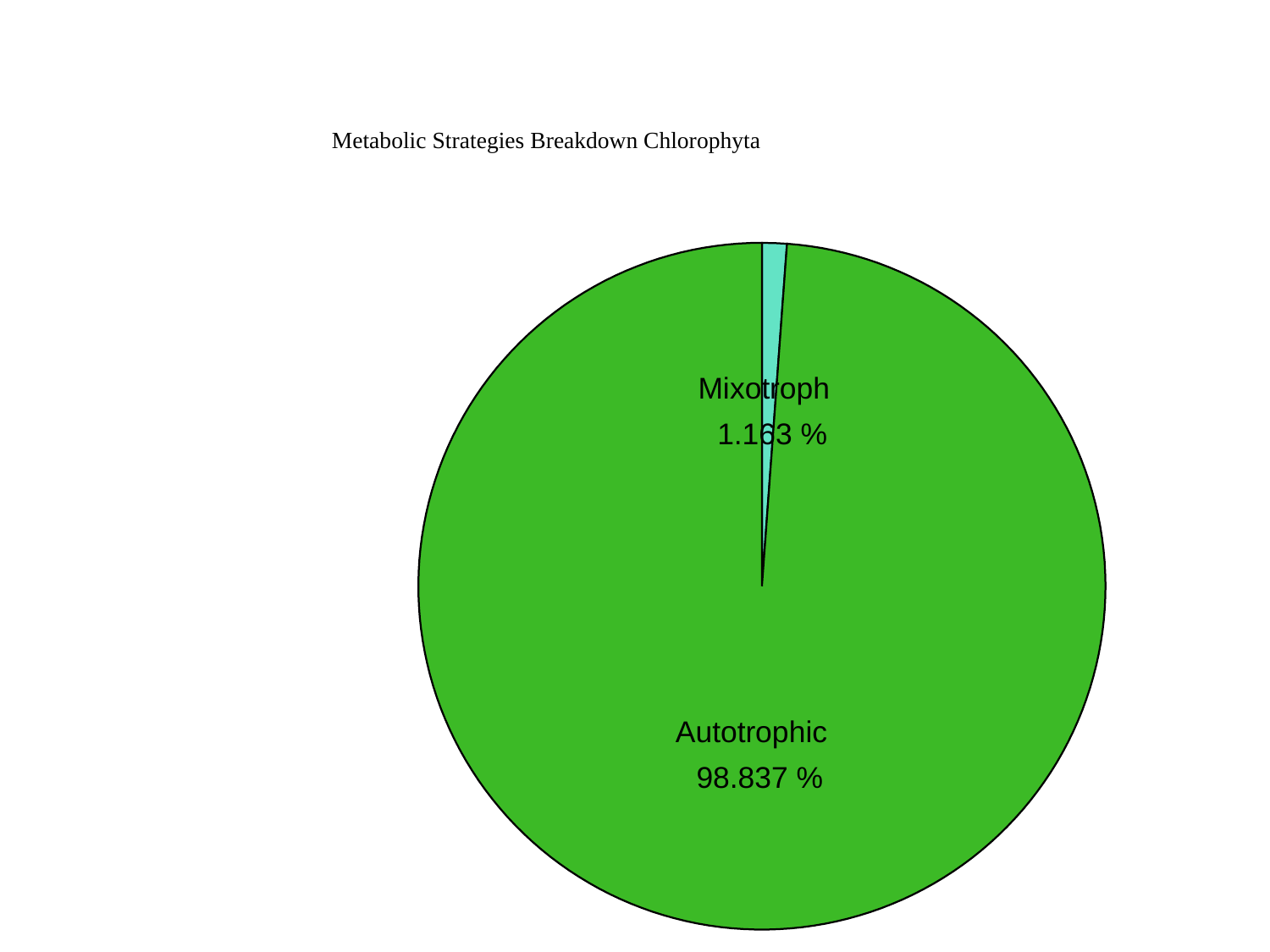

#

Metabolic Strategies Breakdown Chlorophyta

Mixotroph
 1.163 %
Autotrophic
 98.837 %